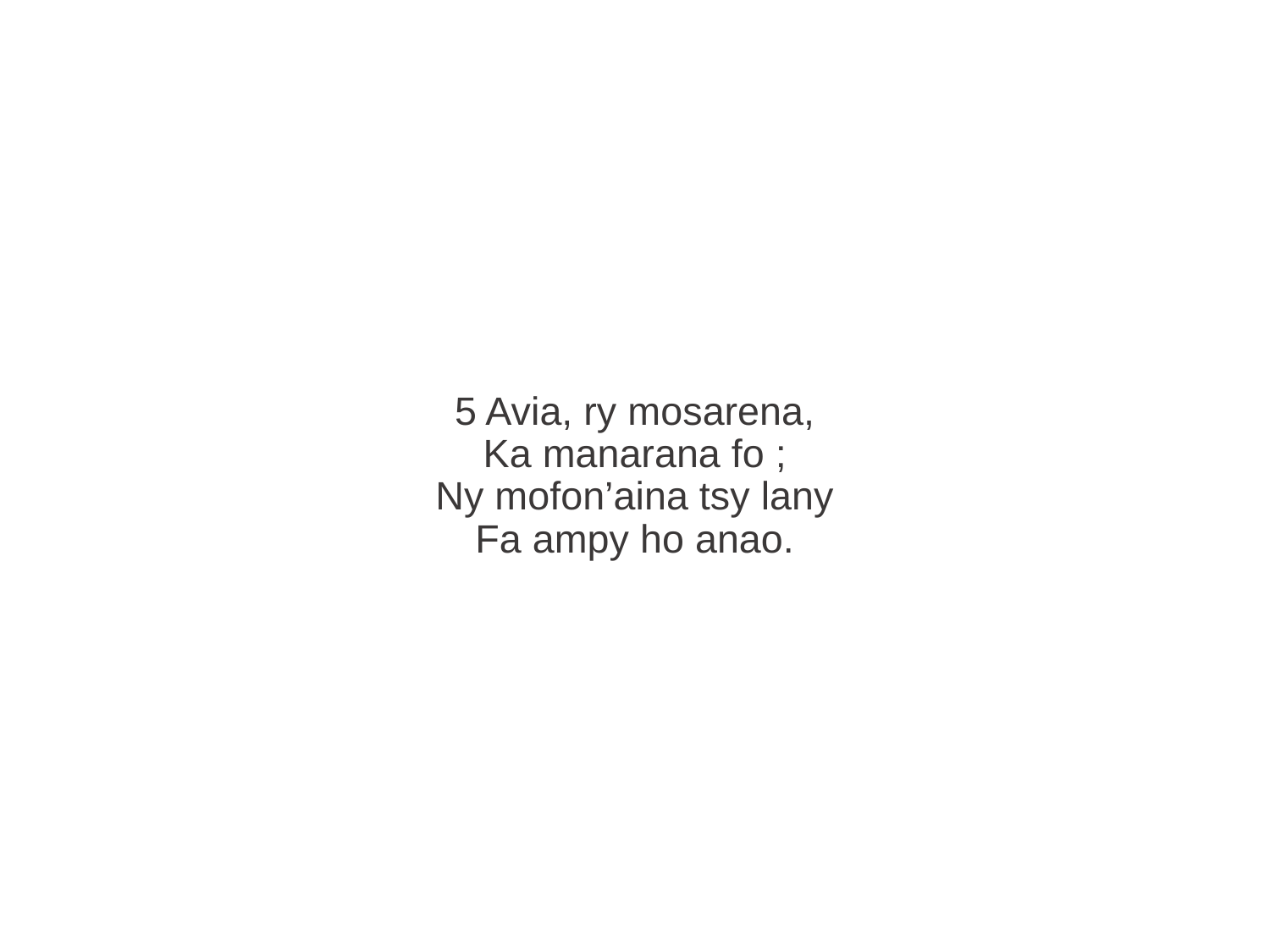

5 Avia, ry mosarena,
Ka manarana fo ;
Ny mofon’aina tsy lany
Fa ampy ho anao.